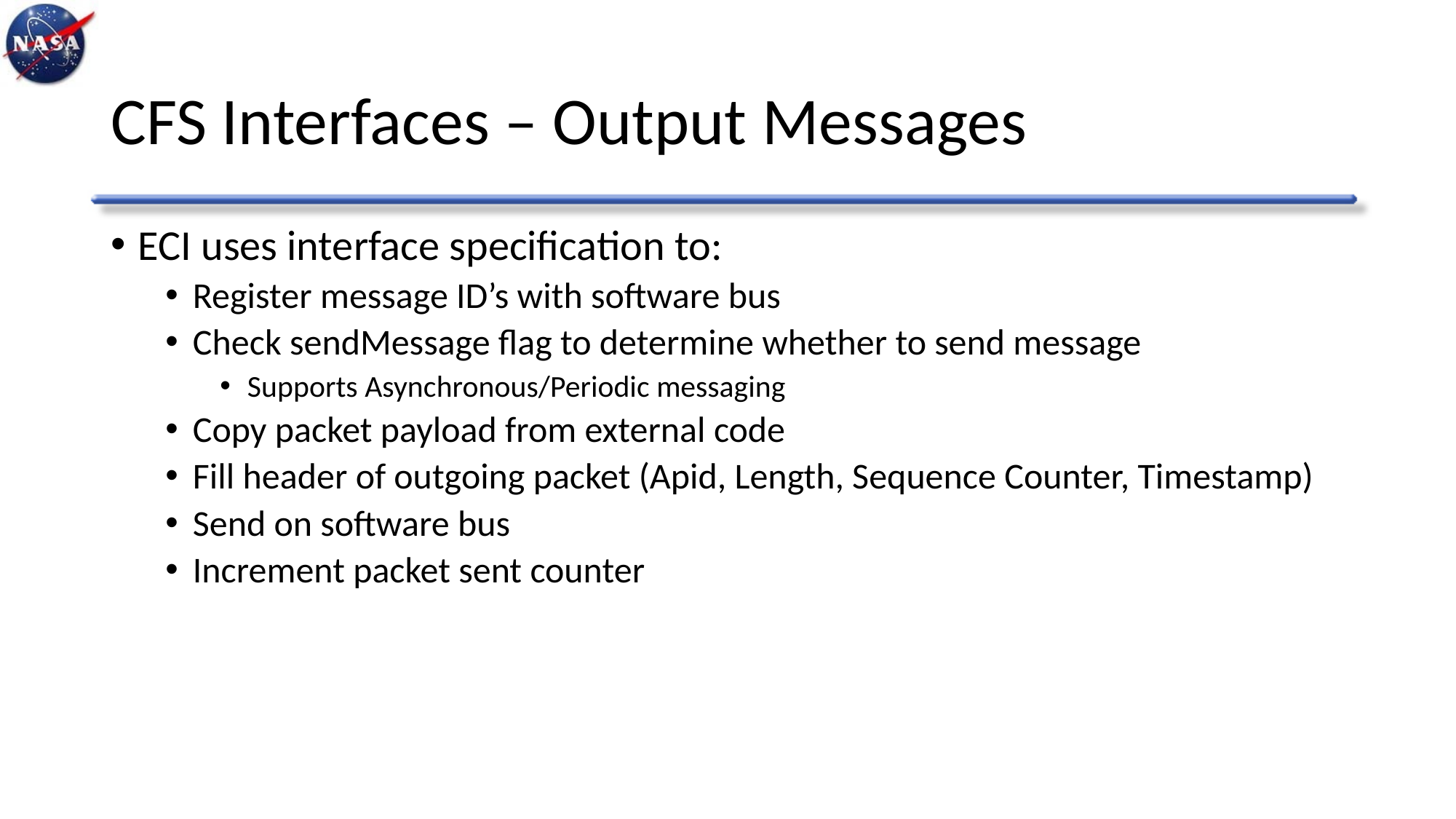

# CFS Interfaces – Output Messages
ECI uses interface specification to:
Register message ID’s with software bus
Check sendMessage flag to determine whether to send message
Supports Asynchronous/Periodic messaging
Copy packet payload from external code
Fill header of outgoing packet (Apid, Length, Sequence Counter, Timestamp)
Send on software bus
Increment packet sent counter